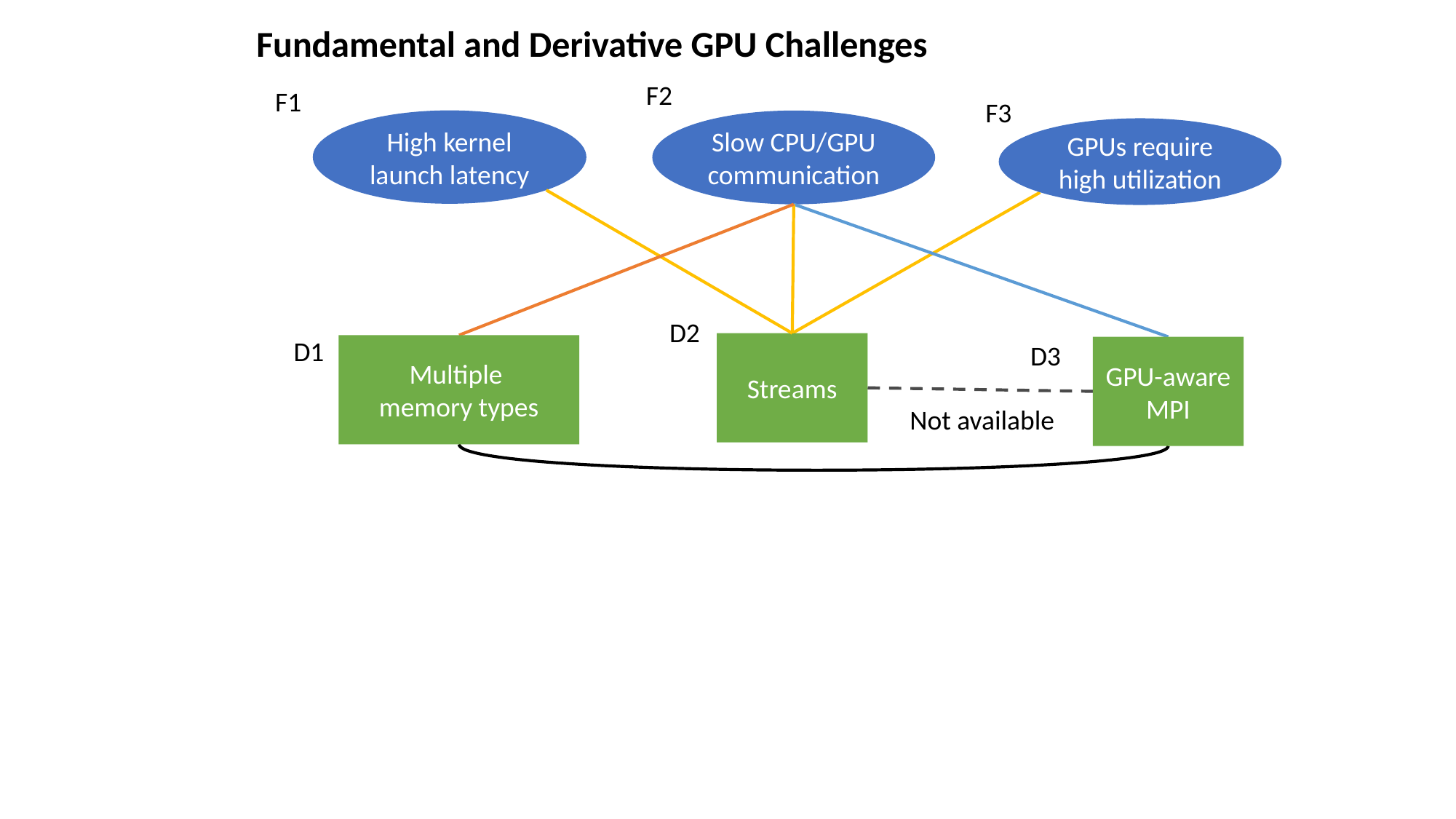

Fundamental and Derivative GPU Challenges
F2
F1
F3
High kernel launch latency
Slow CPU/GPU communication
GPUs require high utilization
D2
D1
D3
Streams
Multiple
memory types
GPU-aware MPI
Not available